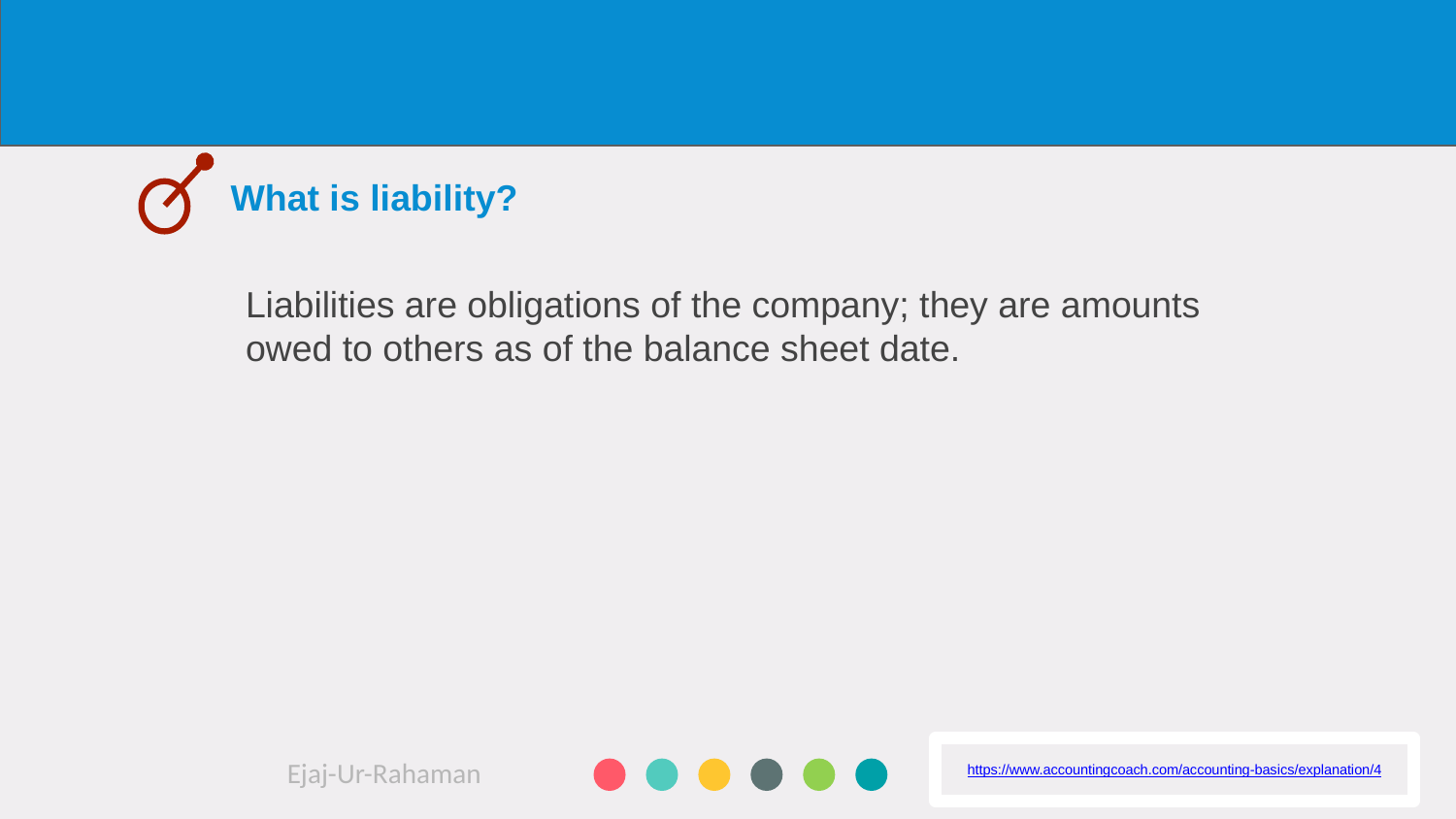

What is liability?

Liabilities are obligations of the company; they are amounts owed to others as of the balance sheet date.
https://www.accountingcoach.com/accounting-basics/explanation/4
Ejaj-Ur-Rahaman